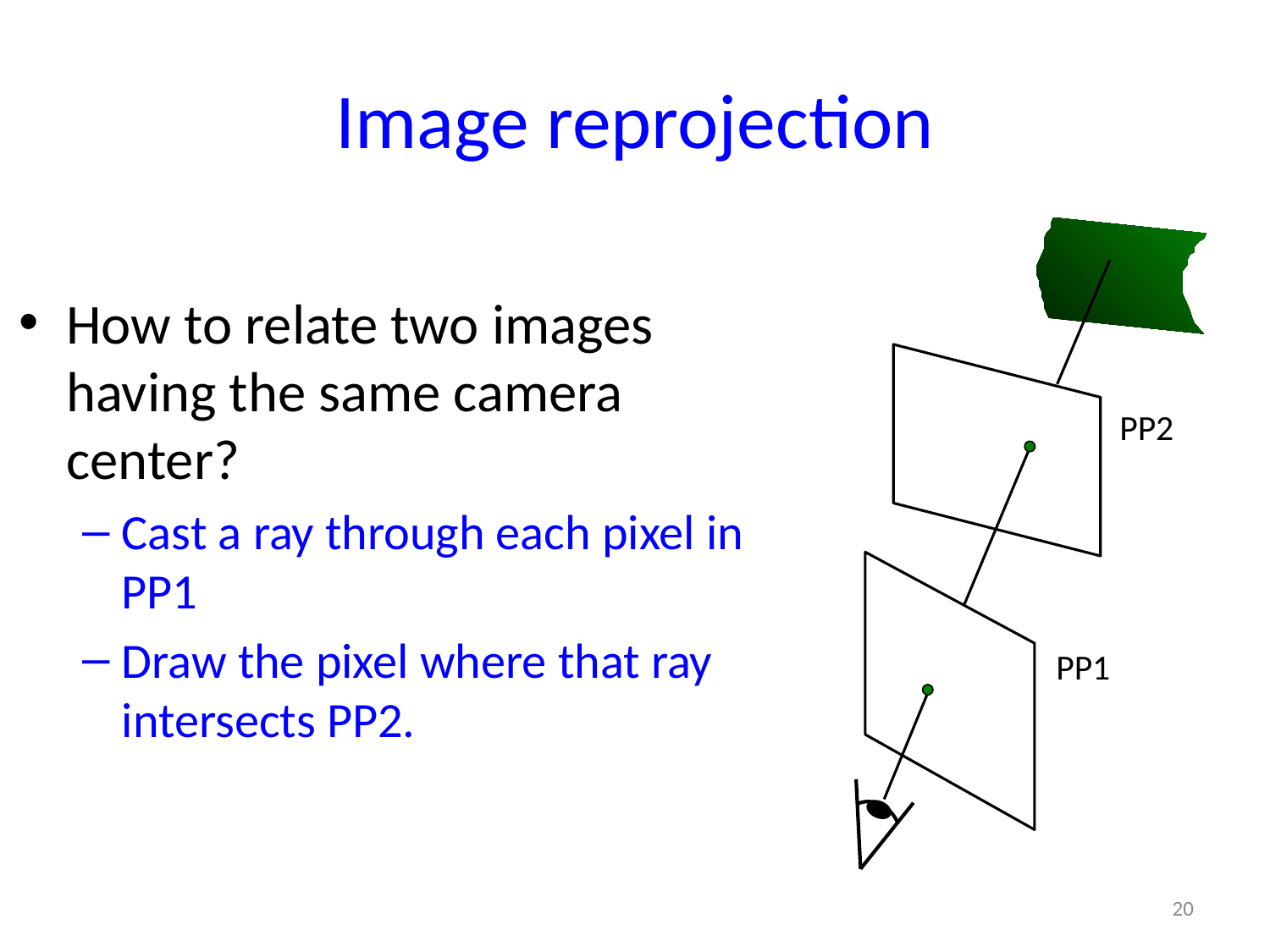

# Image reprojection

How to relate two images having the same camera center?
Cast a ray through each pixel in PP1
Draw the pixel where that ray intersects PP2.

PP2

PP1

20